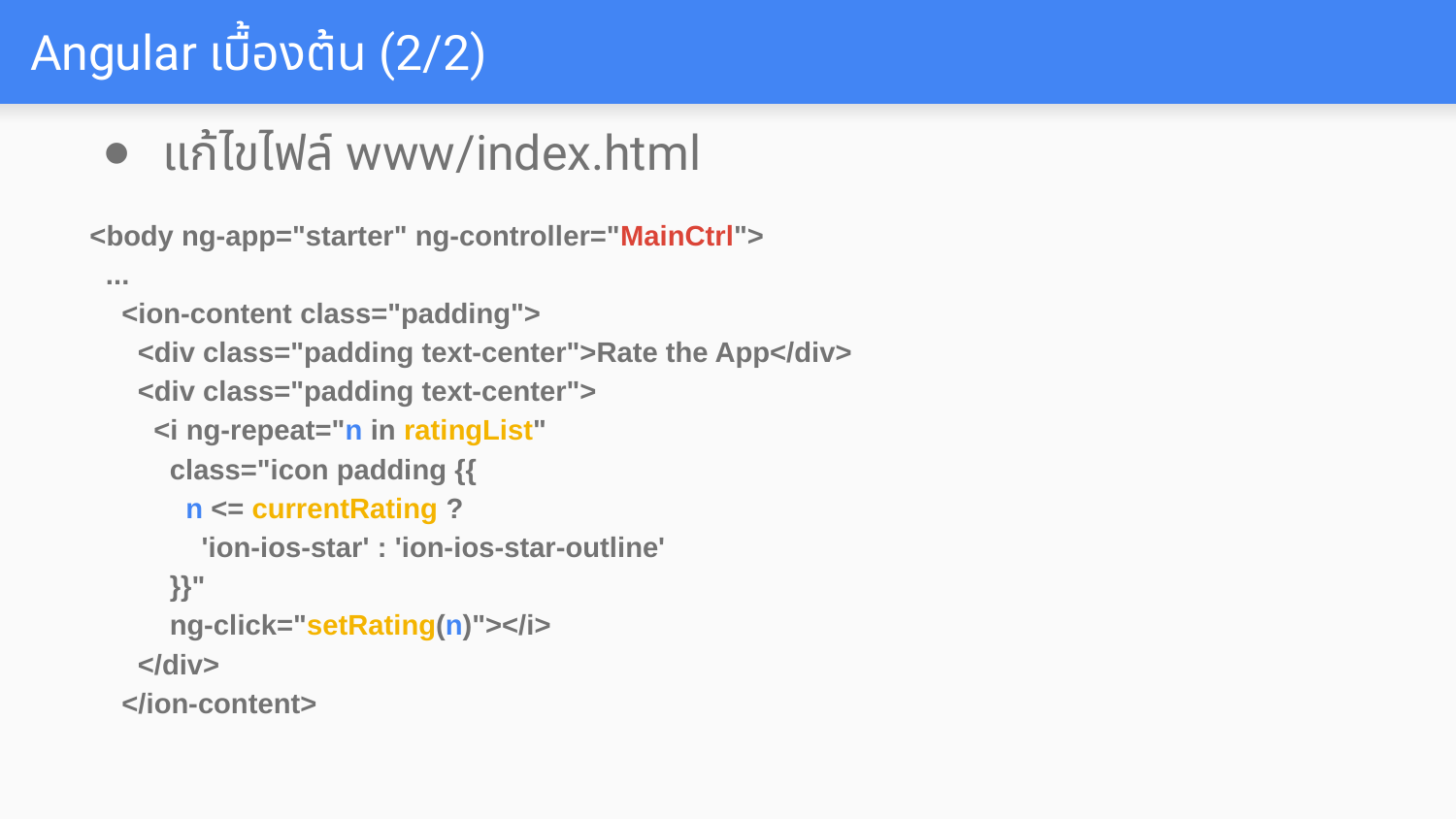

# Angular เบื้องต้น (2/2)
แก้ไขไฟล์ www/index.html
<body ng-app="starter" ng-controller="MainCtrl">
  ...
    <ion-content class="padding">
      <div class="padding text-center">Rate the App</div>
      <div class="padding text-center">
        <i ng-repeat="n in ratingList"
          class="icon padding {{
            n <= currentRating ?
              'ion-ios-star' : 'ion-ios-star-outline'
          }}"
          ng-click="setRating(n)"></i>
      </div>
    </ion-content>